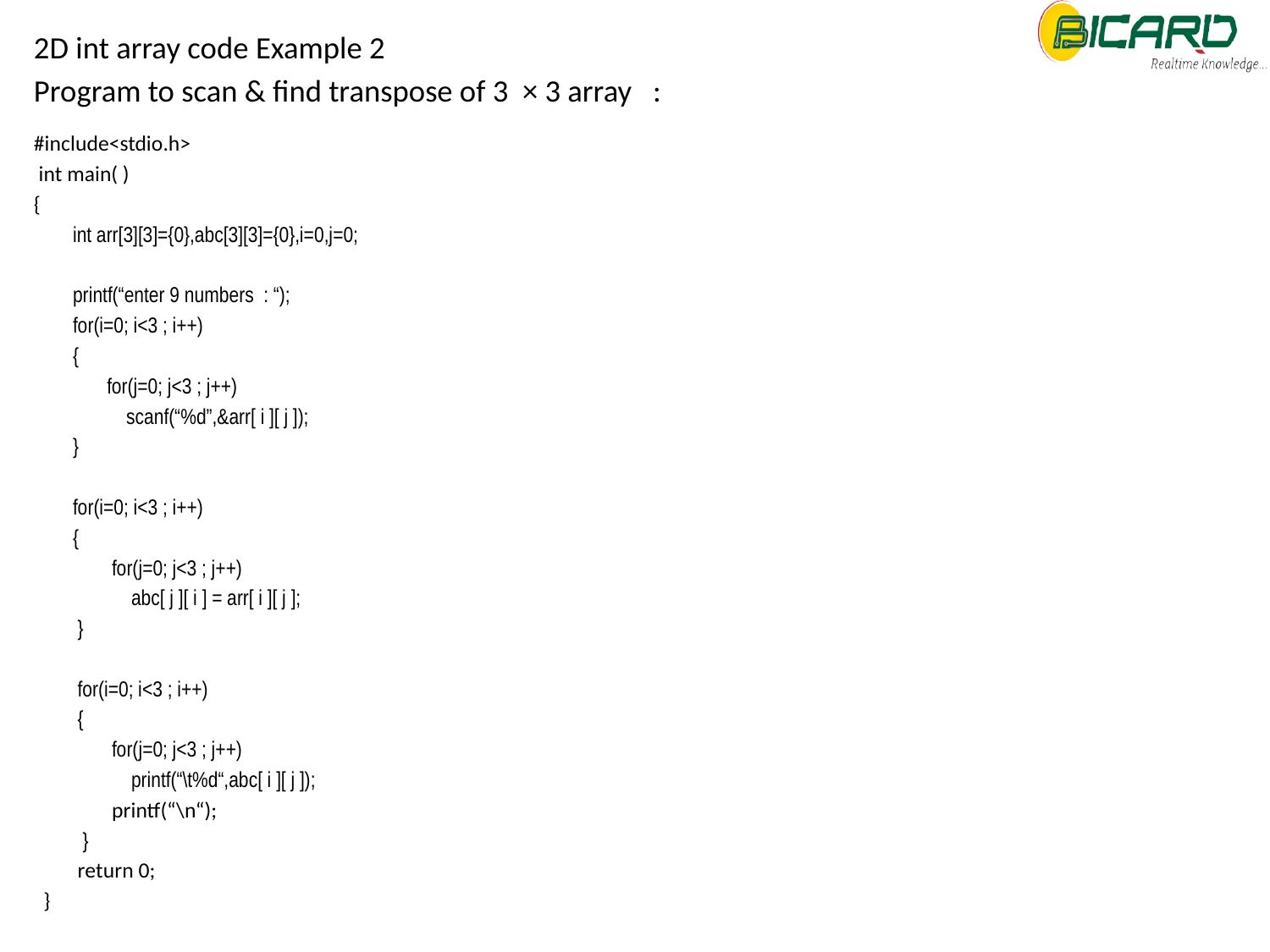

2D int array code Example 2
Program to scan & find transpose of 3  × 3 array   :

#include<stdio.h>
 int main( )
{
        int arr[3][3]={0},abc[3][3]={0},i=0,j=0;

        printf(“enter 9 numbers  : “);
        for(i=0; i<3 ; i++)
        {
               for(j=0; j<3 ; j++)
                   scanf(“%d”,&arr[ i ][ j ]);
        }

        for(i=0; i<3 ; i++)
        {
                for(j=0; j<3 ; j++)
                    abc[ j ][ i ] = arr[ i ][ j ];
         }

         for(i=0; i<3 ; i++)
         {
                for(j=0; j<3 ; j++)
                    printf(“\t%d“,abc[ i ][ j ]);
                printf(“\n“);
          }
         return 0;
  }